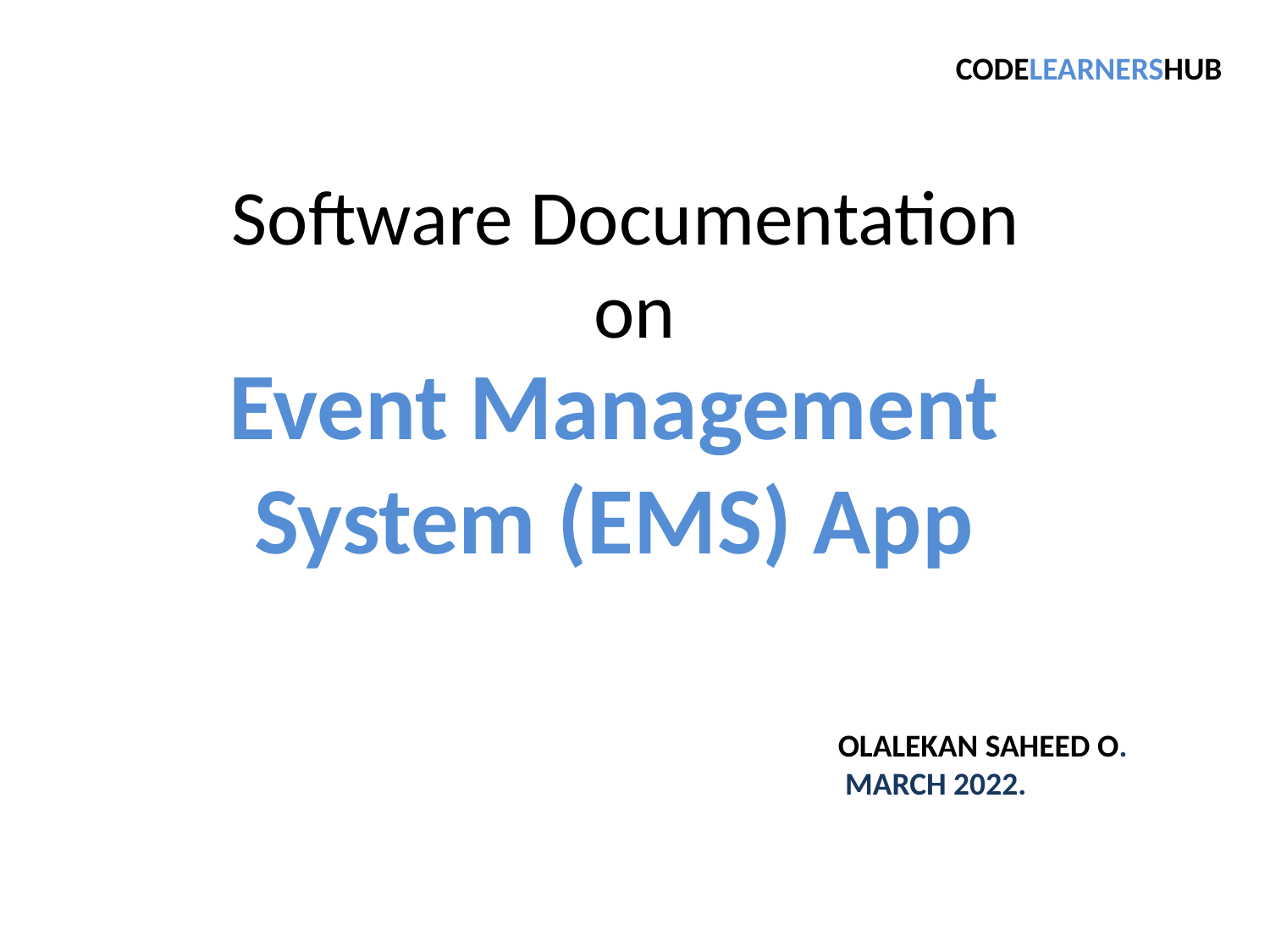

CODELEARNERSHUB
# Software Documentation on
Event Management System (EMS) App

OLALEKAN SAHEED O.
 MARCH 2022.